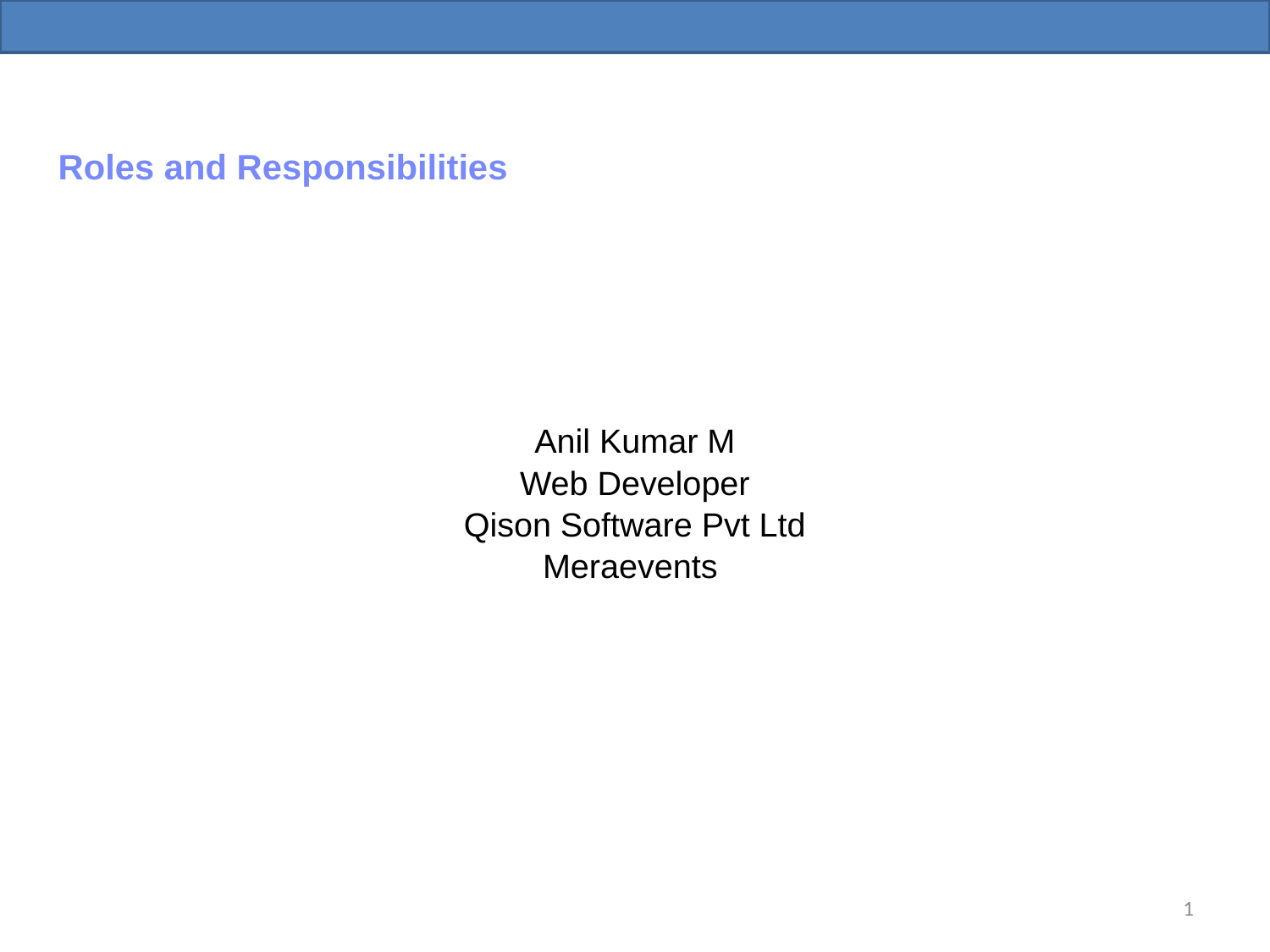

Roles and Responsibilities
Anil Kumar M
Web Developer
Qison Software Pvt Ltd
Meraevents
1